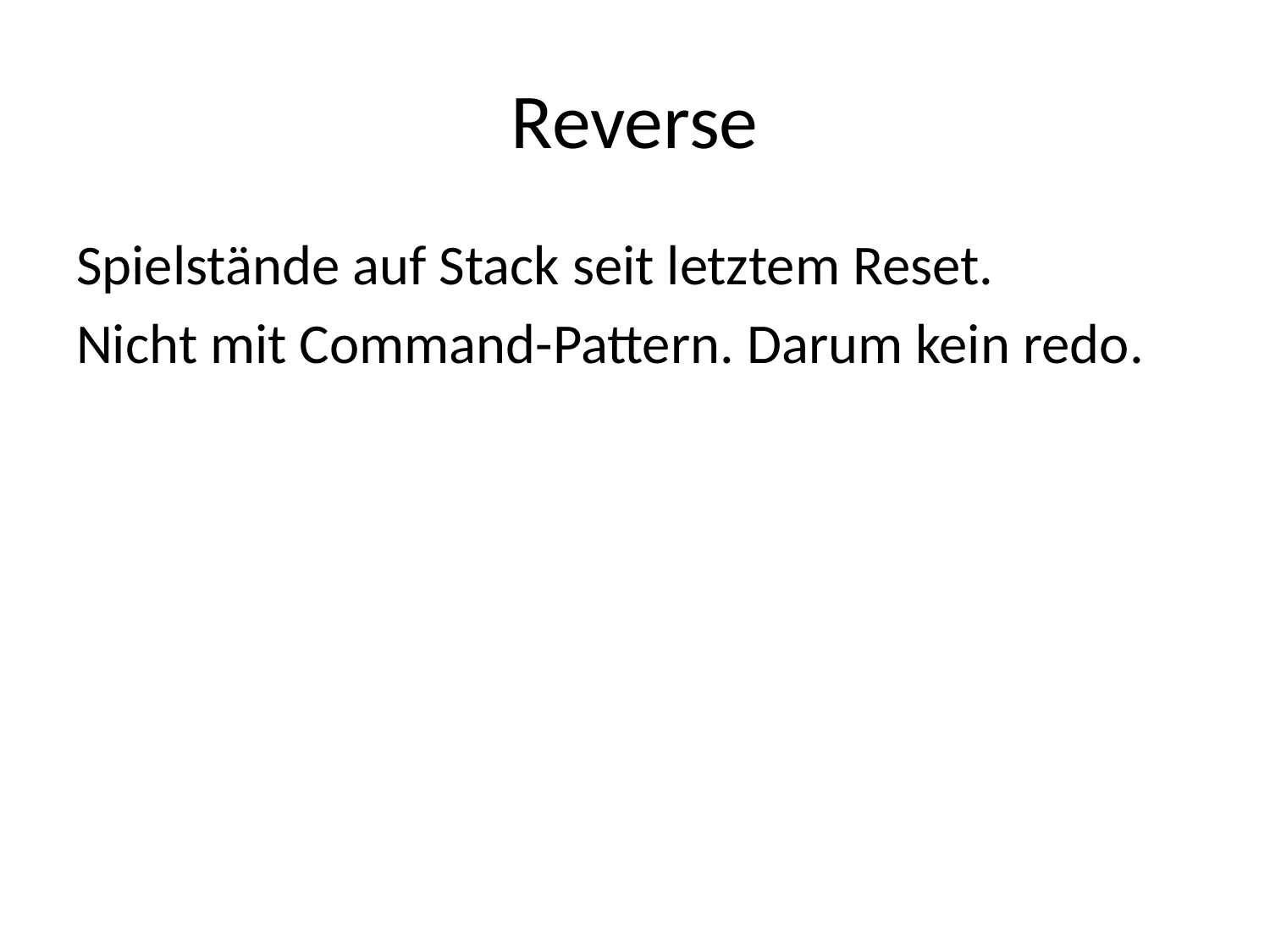

# Reverse
Spielstände auf Stack seit letztem Reset.
Nicht mit Command-Pattern. Darum kein redo.